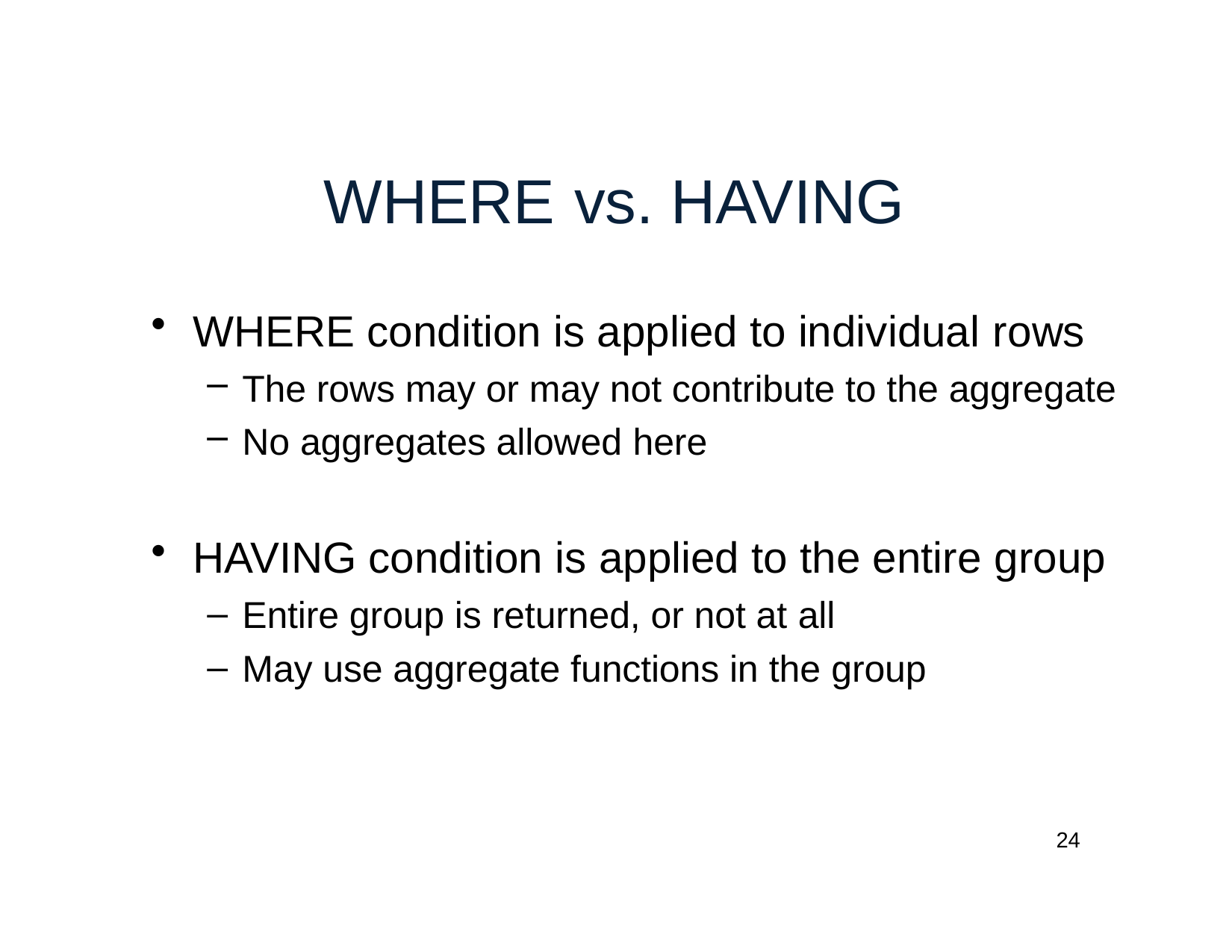

# WHERE	vs. HAVING
WHERE condition is applied to individual rows
The rows may or may not contribute to the aggregate
No aggregates allowed here

HAVING condition is applied to the entire group
Entire group is returned, or not at all
May use aggregate functions in the group
24